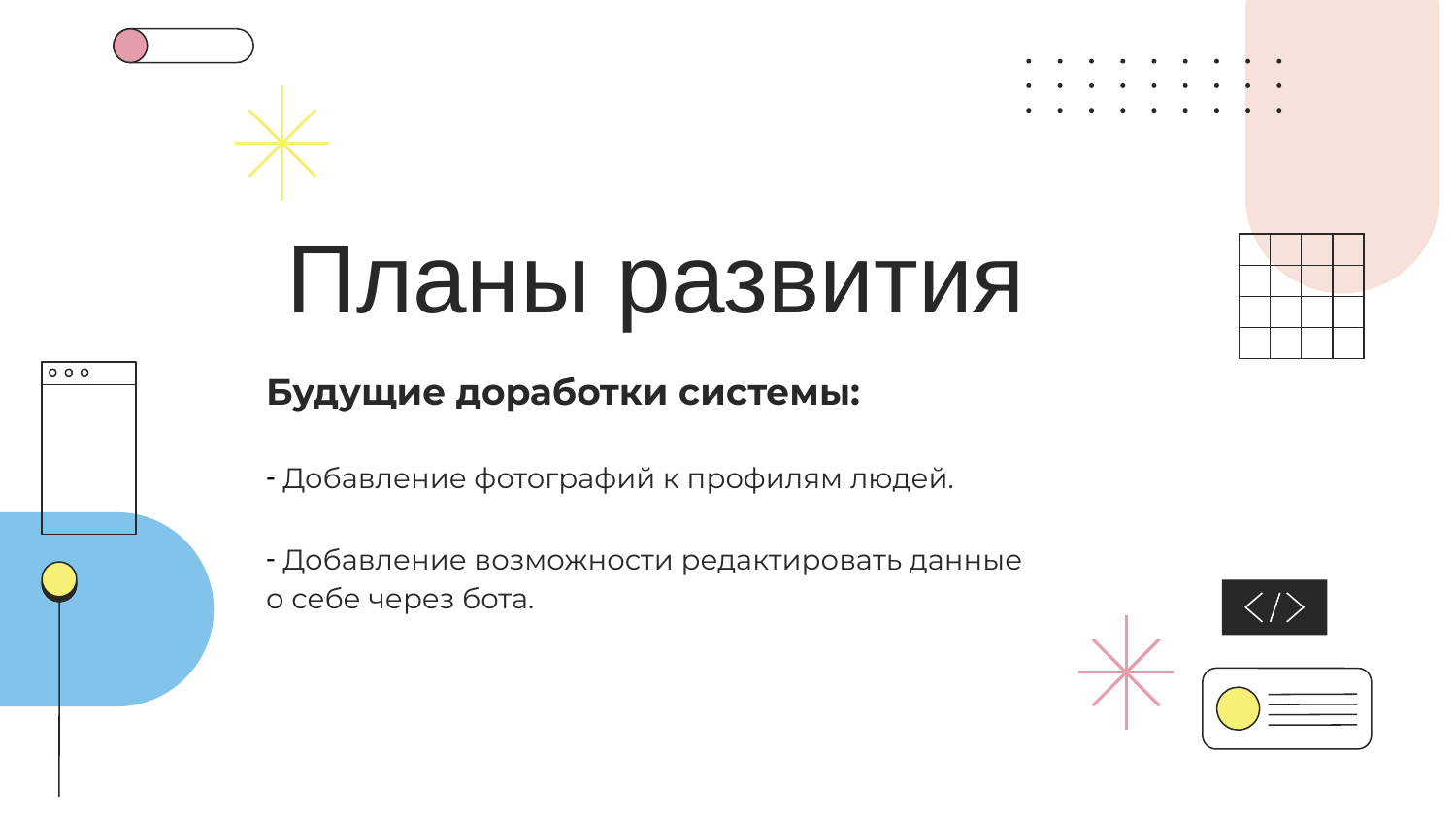

# Планы развития

Будущие доработки системы:
 Добавление фотографий к профилям людей.
 Добавление возможности редактировать данные о себе через бота.